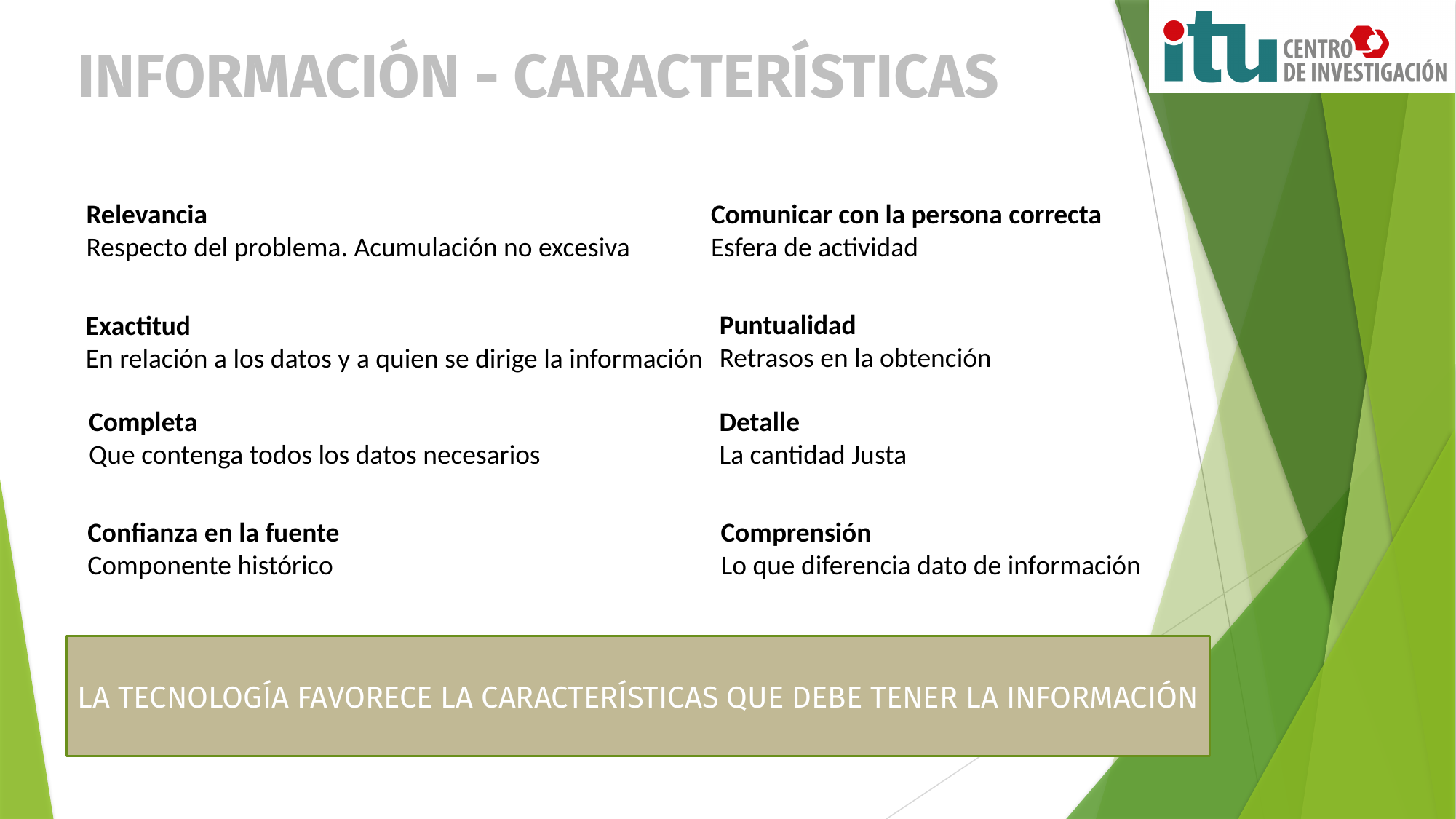

INFORMACIÓN - CARACTERÍSTICAS
Relevancia
Respecto del problema. Acumulación no excesiva
Comunicar con la persona correcta
Esfera de actividad
Puntualidad
Retrasos en la obtención
Exactitud
En relación a los datos y a quien se dirige la información

Completa
Que contenga todos los datos necesarios
Detalle
La cantidad Justa
Comprensión
Lo que diferencia dato de información
Confianza en la fuente
Componente histórico
LA TECNOLOGÍA FAVORECE LA CARACTERÍSTICAS QUE DEBE TENER LA INFORMACIÓN